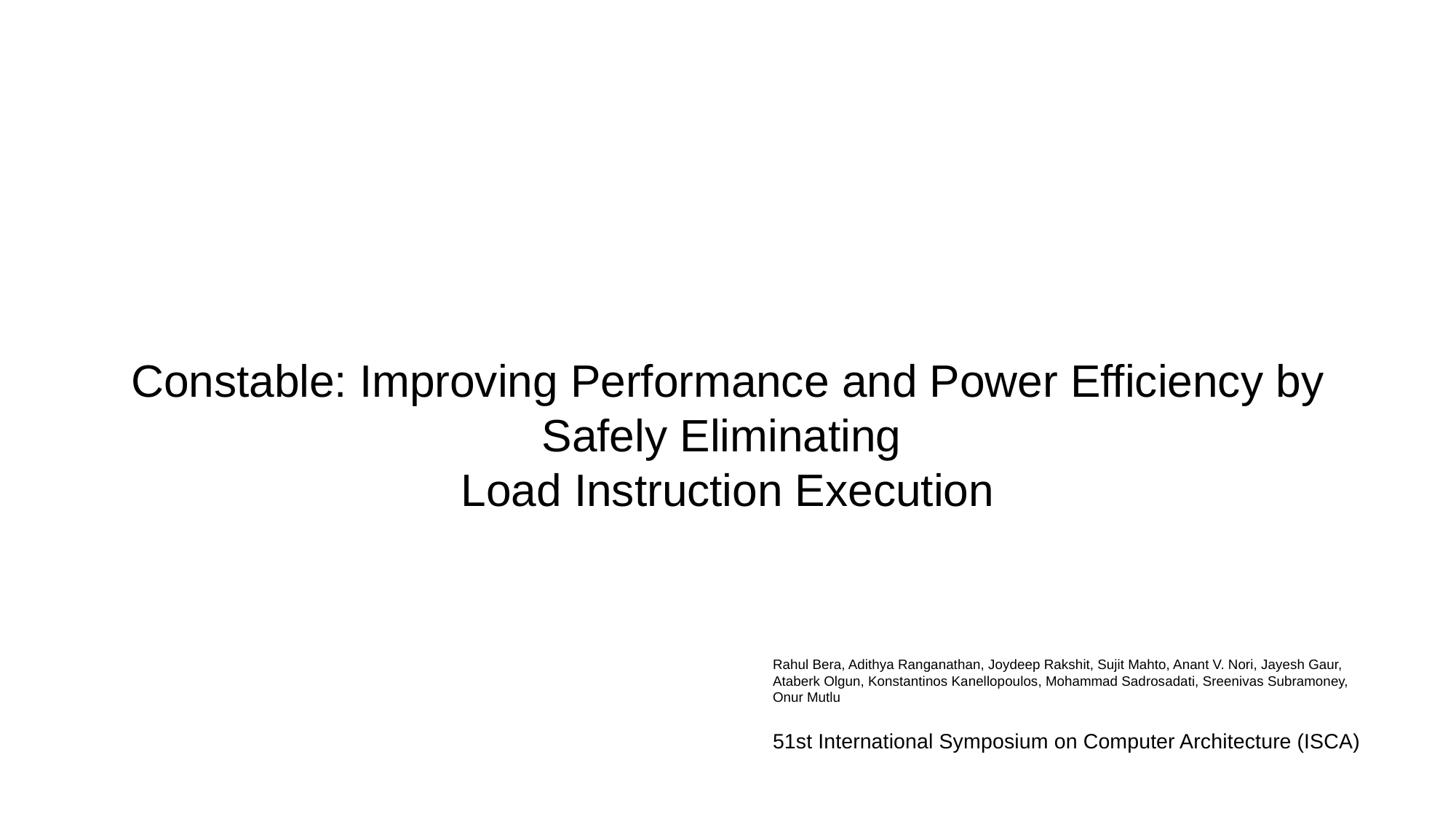

# Constable: Improving Performance and Power Efficiency by Safely Eliminating
Load Instruction Execution
Rahul Bera, Adithya Ranganathan, Joydeep Rakshit, Sujit Mahto, Anant V. Nori, Jayesh Gaur, Ataberk Olgun, Konstantinos Kanellopoulos, Mohammad Sadrosadati, Sreenivas Subramoney, Onur Mutlu

51st International Symposium on Computer Architecture (ISCA)